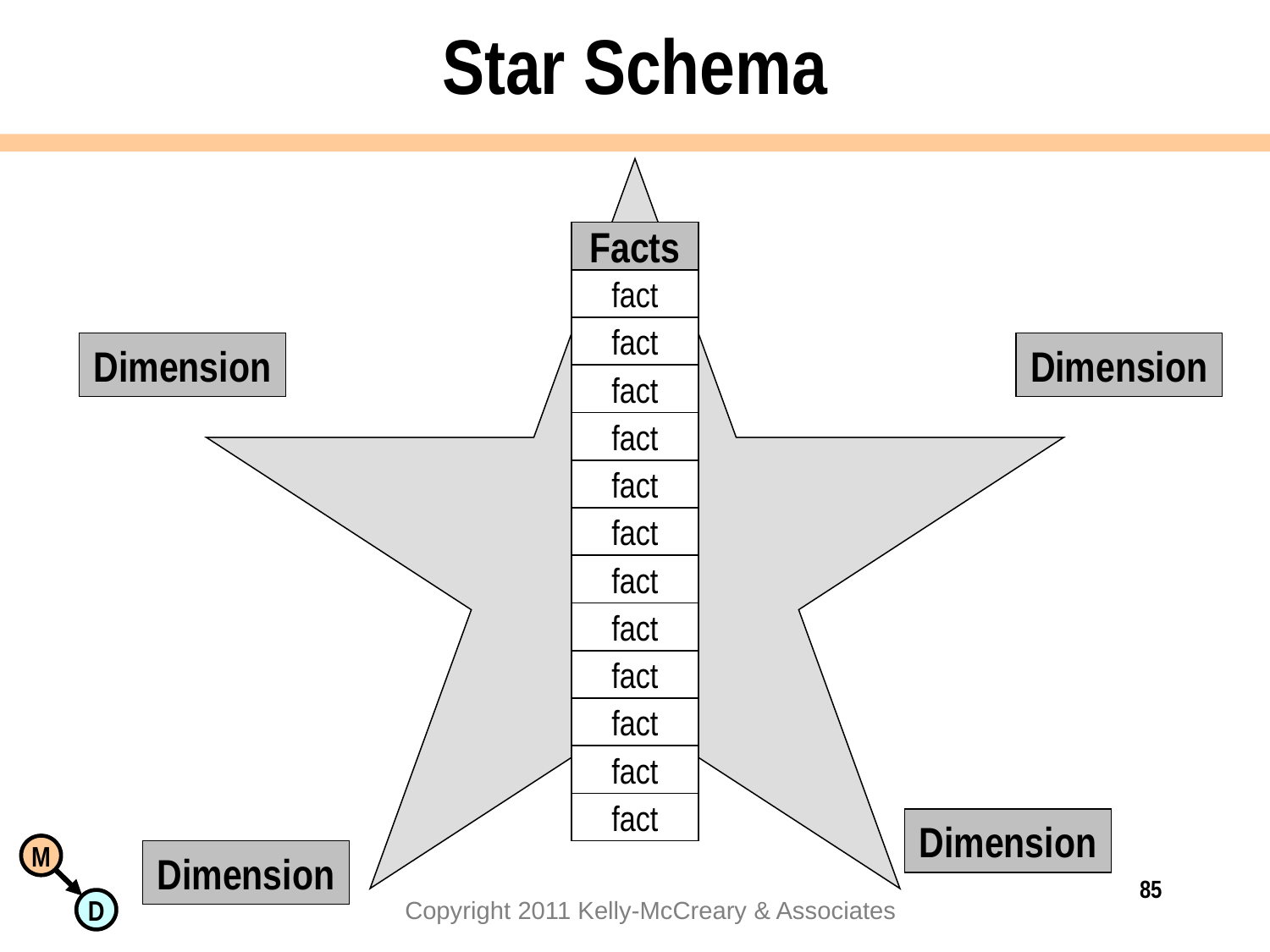

# Star Schema

Facts
fact
fact
Dimension
Dimension
fact
fact
fact
fact
fact
fact
fact
fact
fact
fact
Dimension
Dimension

85
Copyright 2011 Kelly-McCreary & Associates